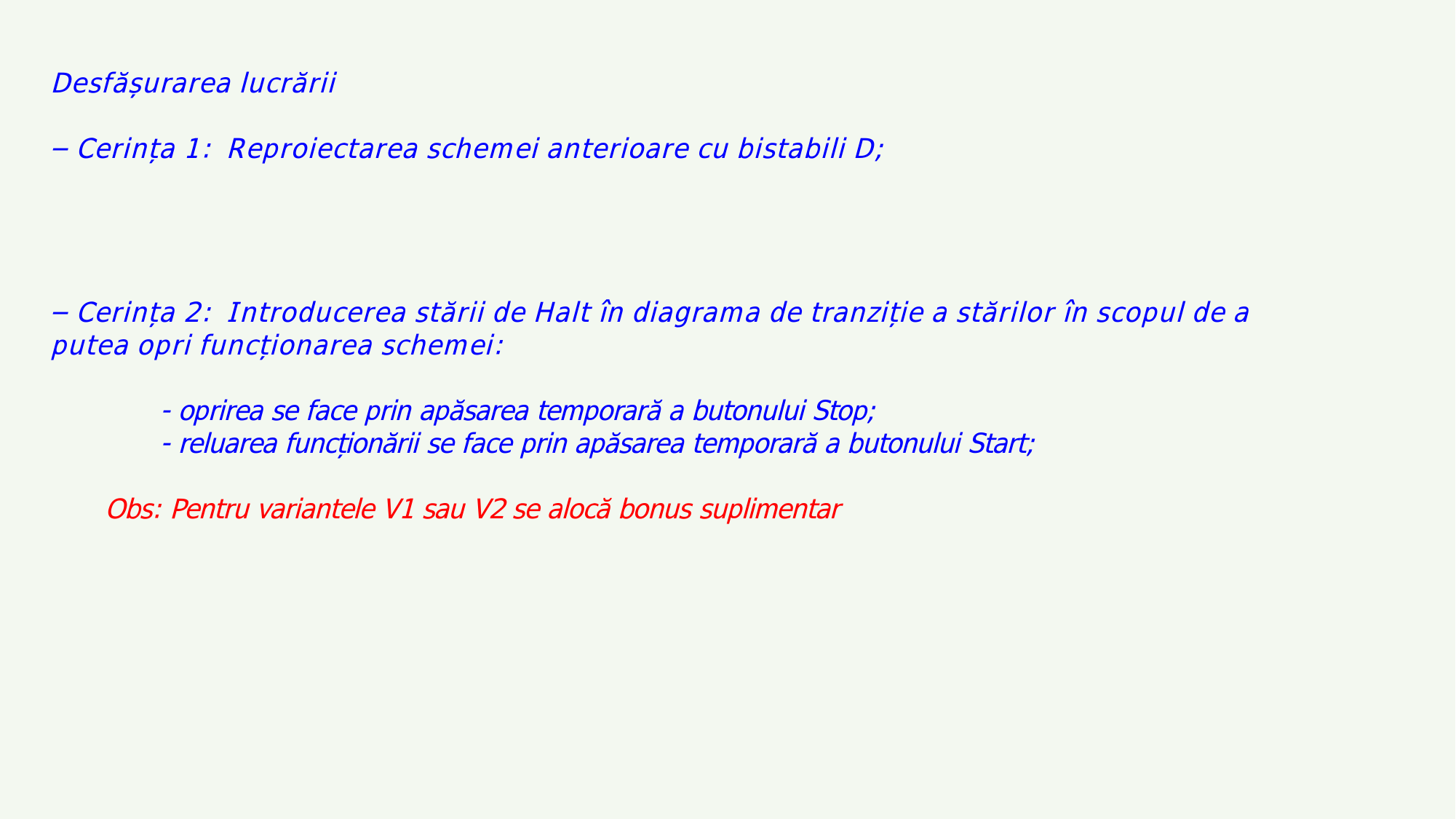

Desfășurarea lucrării

– Cerința 1:  Reproiectarea schemei anterioare cu bistabili D;

– Cerința 2:  Introducerea stării de Halt în diagrama de tranziție a stărilor în scopul de a putea opri funcționarea schemei:

	- oprirea se face prin apăsarea temporară a butonului Stop;
	- reluarea funcționării se face prin apăsarea temporară a butonului Start;

Obs: Pentru variantele V1 sau V2 se alocă bonus suplimentar